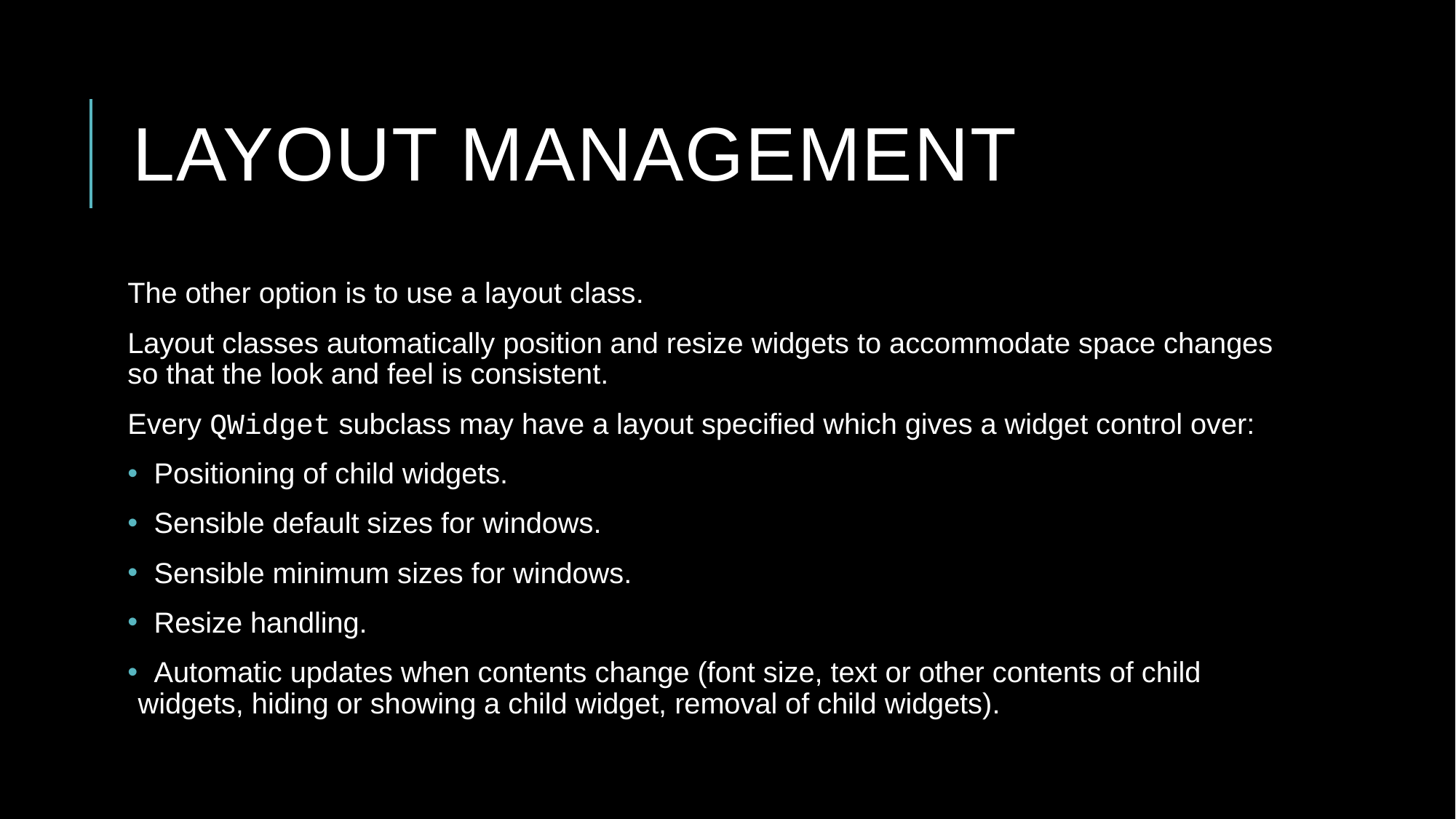

# Layout management
The other option is to use a layout class.
Layout classes automatically position and resize widgets to accommodate space changes so that the look and feel is consistent.
Every QWidget subclass may have a layout specified which gives a widget control over:
  Positioning of child widgets.
  Sensible default sizes for windows.
  Sensible minimum sizes for windows.
  Resize handling.
  Automatic updates when contents change (font size, text or other contents of child widgets, hiding or showing a child widget, removal of child widgets).